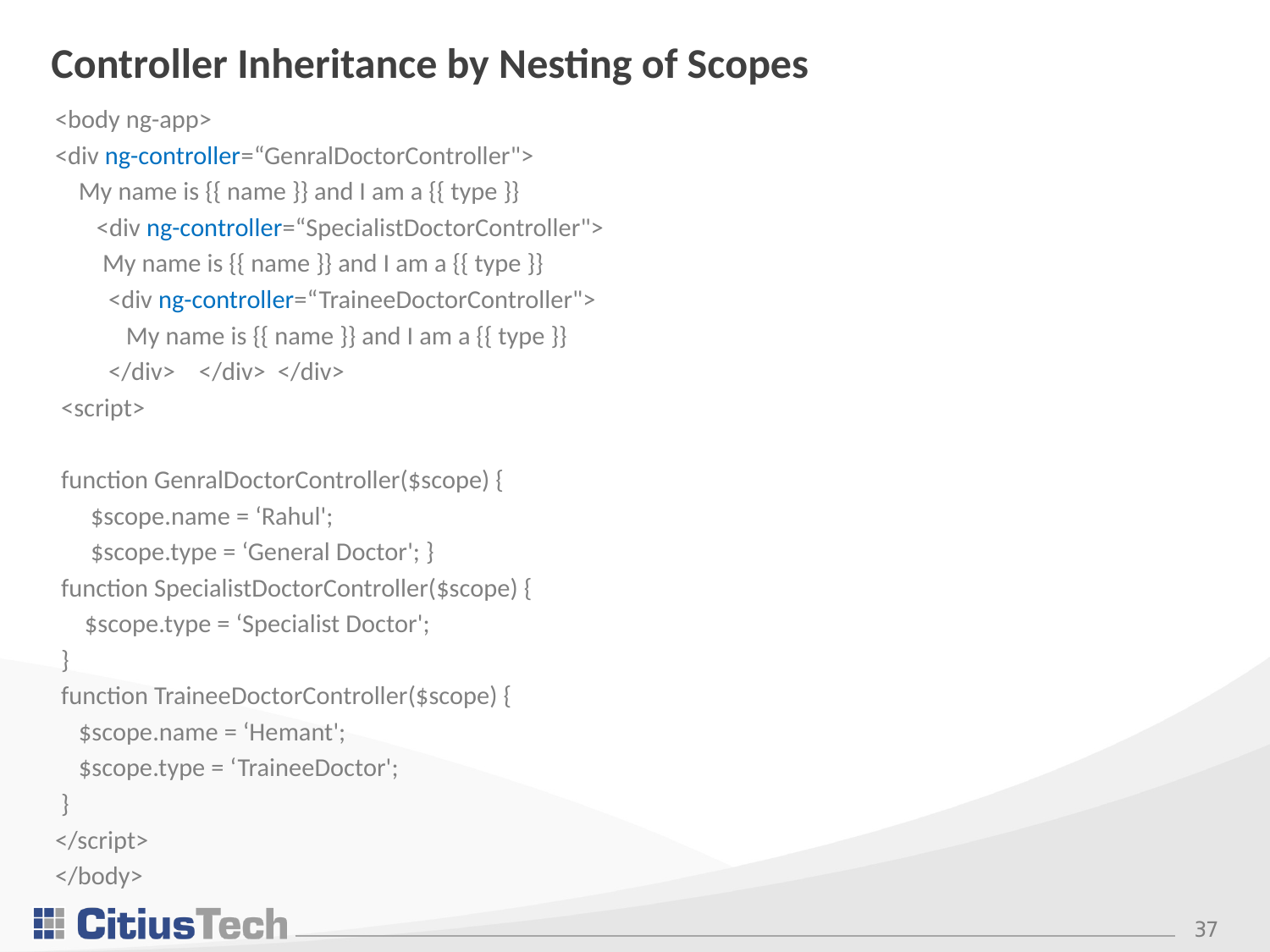

# Controller Inheritance by Nesting of Scopes
<body ng-app>
<div ng-controller=“GenralDoctorController">
    My name is {{ name }} and I am a {{ type }}
       <div ng-controller=“SpecialistDoctorController">
        My name is {{ name }} and I am a {{ type }}
         <div ng-controller=“TraineeDoctorController">
            My name is {{ name }} and I am a {{ type }}
         </div>    </div>  </div>
 <script>

 function GenralDoctorController($scope) {
      $scope.name = ‘Rahul';
      $scope.type = ‘General Doctor'; }
 function SpecialistDoctorController($scope) {
     $scope.type = ‘Specialist Doctor';
 }
 function TraineeDoctorController($scope) {
    $scope.name = ‘Hemant';
    $scope.type = ‘TraineeDoctor';
 }
</script>
</body>